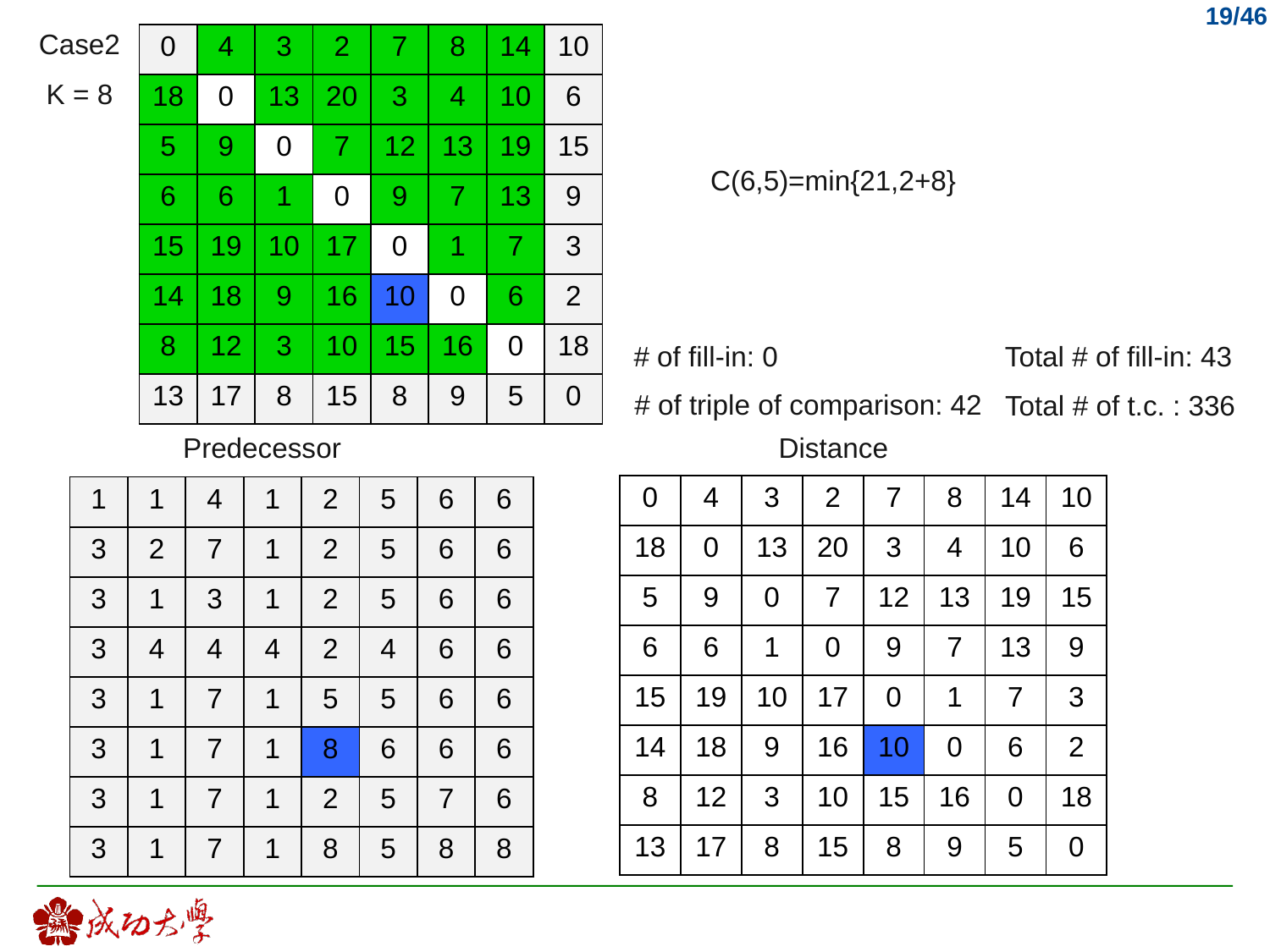

Case2
| 0 | 4 | 3 | 2 | 7 | 8 | 14 | 10 |
| --- | --- | --- | --- | --- | --- | --- | --- |
| 18 | 0 | 13 | 20 | 3 | 4 | 10 | 6 |
| 5 | 9 | 0 | 7 | 12 | 13 | 19 | 15 |
| 6 | 6 | 1 | 0 | 9 | 7 | 13 | 9 |
| 15 | 19 | 10 | 17 | 0 | 1 | 7 | 3 |
| 14 | 18 | 9 | 16 | 10 | 0 | 6 | 2 |
| 8 | 12 | 3 | 10 | 15 | 16 | 0 | 18 |
| 13 | 17 | 8 | 15 | 8 | 9 | 5 | 0 |

K = 8
C(6,5)=min{21,2+8}
# of fill-in: 0
Total # of fill-in: 43
# of triple of comparison: 42
Total # of t.c. : 336
Predecessor
Distance
| 0 | 4 | 3 | 2 | 7 | 8 | 14 | 10 |
| --- | --- | --- | --- | --- | --- | --- | --- |
| 18 | 0 | 13 | 20 | 3 | 4 | 10 | 6 |
| 5 | 9 | 0 | 7 | 12 | 13 | 19 | 15 |
| 6 | 6 | 1 | 0 | 9 | 7 | 13 | 9 |
| 15 | 19 | 10 | 17 | 0 | 1 | 7 | 3 |
| 14 | 18 | 9 | 16 | 10 | 0 | 6 | 2 |
| 8 | 12 | 3 | 10 | 15 | 16 | 0 | 18 |
| 13 | 17 | 8 | 15 | 8 | 9 | 5 | 0 |
| 1 | 1 | 4 | 1 | 2 | 5 | 6 | 6 |
| --- | --- | --- | --- | --- | --- | --- | --- |
| 3 | 2 | 7 | 1 | 2 | 5 | 6 | 6 |
| 3 | 1 | 3 | 1 | 2 | 5 | 6 | 6 |
| 3 | 4 | 4 | 4 | 2 | 4 | 6 | 6 |
| 3 | 1 | 7 | 1 | 5 | 5 | 6 | 6 |
| 3 | 1 | 7 | 1 | 8 | 6 | 6 | 6 |
| 3 | 1 | 7 | 1 | 2 | 5 | 7 | 6 |
| 3 | 1 | 7 | 1 | 8 | 5 | 8 | 8 |